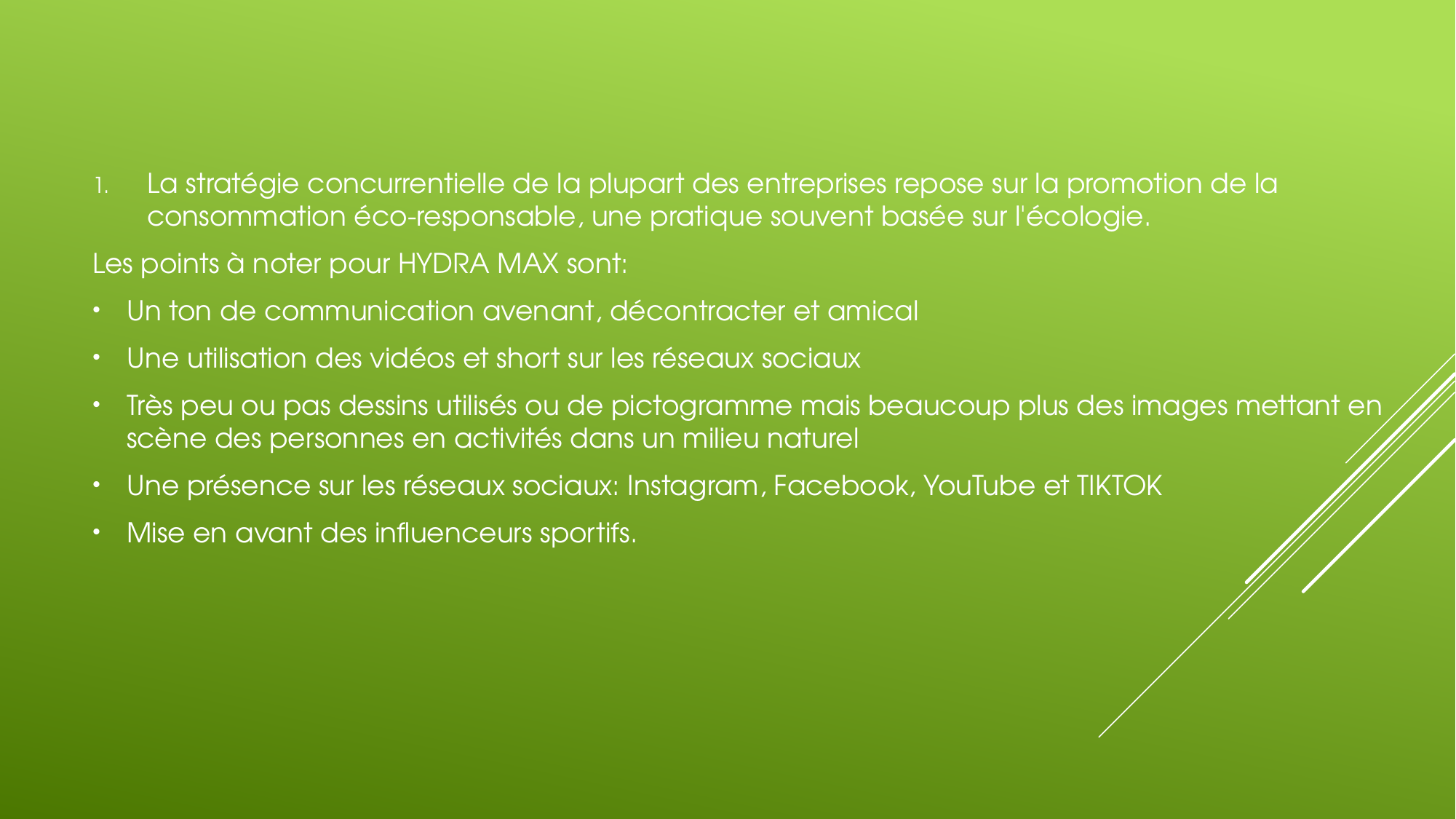

La stratégie concurrentielle de la plupart des entreprises repose sur la promotion de la consommation éco-responsable, une pratique souvent basée sur l'écologie.
Les points à noter pour HYDRA MAX sont:
Un ton de communication avenant, décontracter et amical
Une utilisation des vidéos et short sur les réseaux sociaux
Très peu ou pas dessins utilisés ou de pictogramme mais beaucoup plus des images mettant en scène des personnes en activités dans un milieu naturel
Une présence sur les réseaux sociaux: Instagram, Facebook, YouTube et TIKTOK
Mise en avant des influenceurs sportifs.